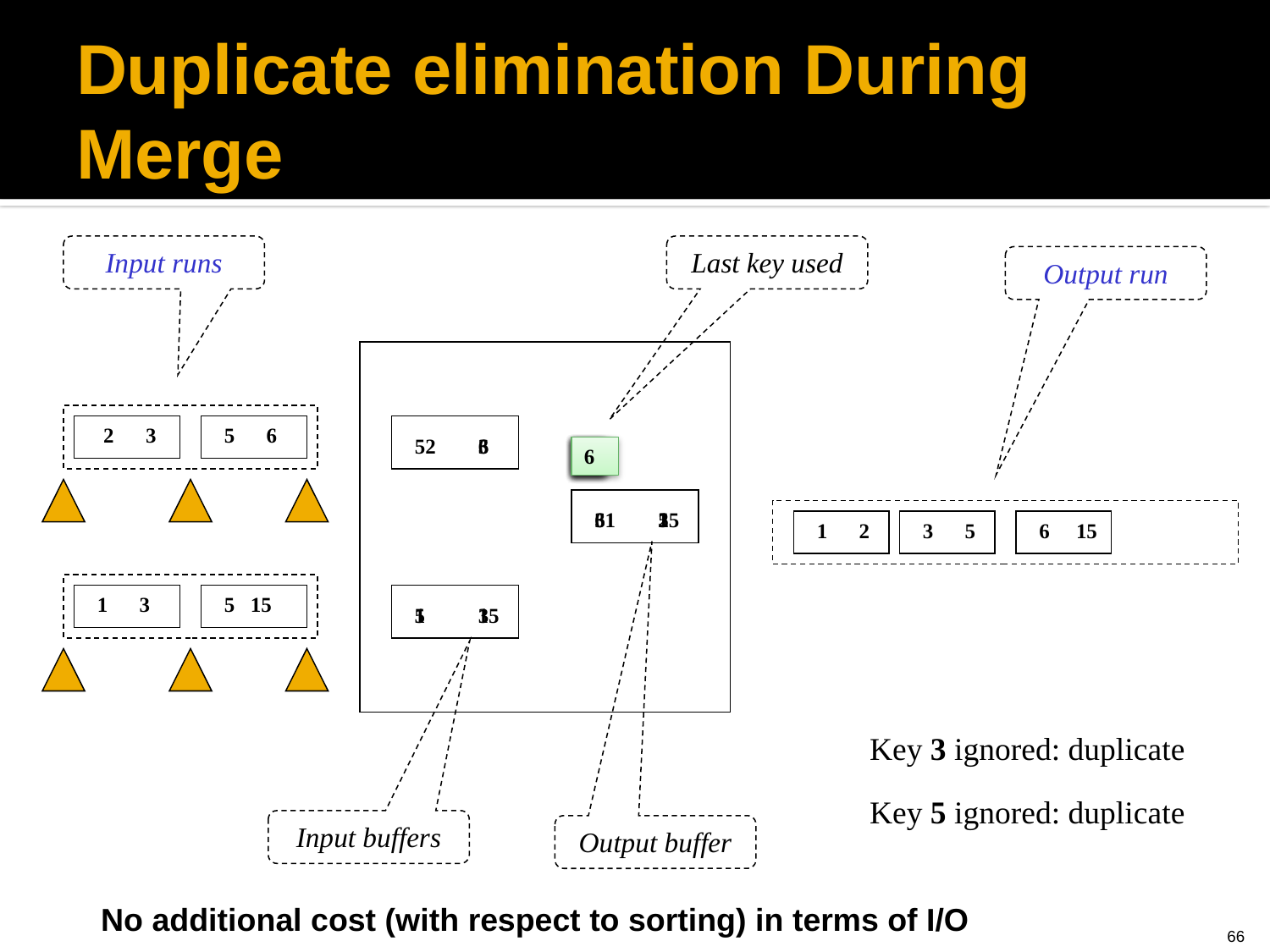

# Duplicate elimination During Merge
Input runs
Last key used
Output run

2      3

5      6

5
2
3
6

1
2
15
3
5
6

3
6
1
2
5
15

1      2

3      5

6     15

1      3

5   15

1
5
3
15

Key 3 ignored: duplicate
Key 5 ignored: duplicate
Input buffers
Output buffer
No additional cost (with respect to sorting) in terms of I/O
66